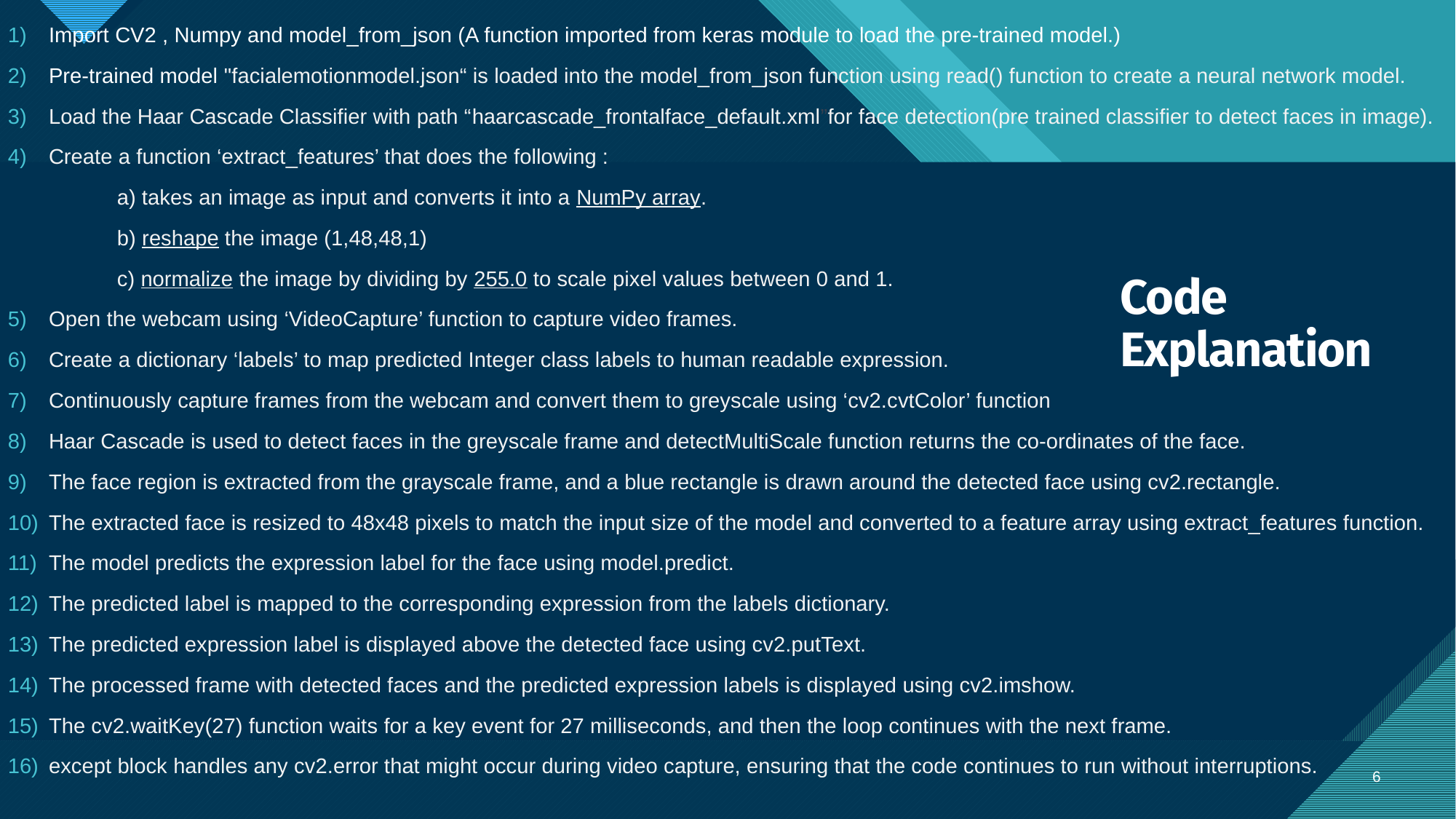

Import CV2 , Numpy and model_from_json (A function imported from keras module to load the pre-trained model.)
Pre-trained model "facialemotionmodel.json“ is loaded into the model_from_json function using read() function to create a neural network model.
Load the Haar Cascade Classifier with path “haarcascade_frontalface_default.xml”for face detection(pre trained classifier to detect faces in image).
Create a function ‘extract_features’ that does the following :
	a) takes an image as input and converts it into a NumPy array.
	b) reshape the image (1,48,48,1)
	c) normalize the image by dividing by 255.0 to scale pixel values between 0 and 1.
Open the webcam using ‘VideoCapture’ function to capture video frames.
Create a dictionary ‘labels’ to map predicted Integer class labels to human readable expression.
Continuously capture frames from the webcam and convert them to greyscale using ‘cv2.cvtColor’ function
Haar Cascade is used to detect faces in the greyscale frame and detectMultiScale function returns the co-ordinates of the face.
The face region is extracted from the grayscale frame, and a blue rectangle is drawn around the detected face using cv2.rectangle.
The extracted face is resized to 48x48 pixels to match the input size of the model and converted to a feature array using extract_features function.
The model predicts the expression label for the face using model.predict.
The predicted label is mapped to the corresponding expression from the labels dictionary.
The predicted expression label is displayed above the detected face using cv2.putText.
The processed frame with detected faces and the predicted expression labels is displayed using cv2.imshow.
The cv2.waitKey(27) function waits for a key event for 27 milliseconds, and then the loop continues with the next frame.
except block handles any cv2.error that might occur during video capture, ensuring that the code continues to run without interruptions.

# Code Explanation
6